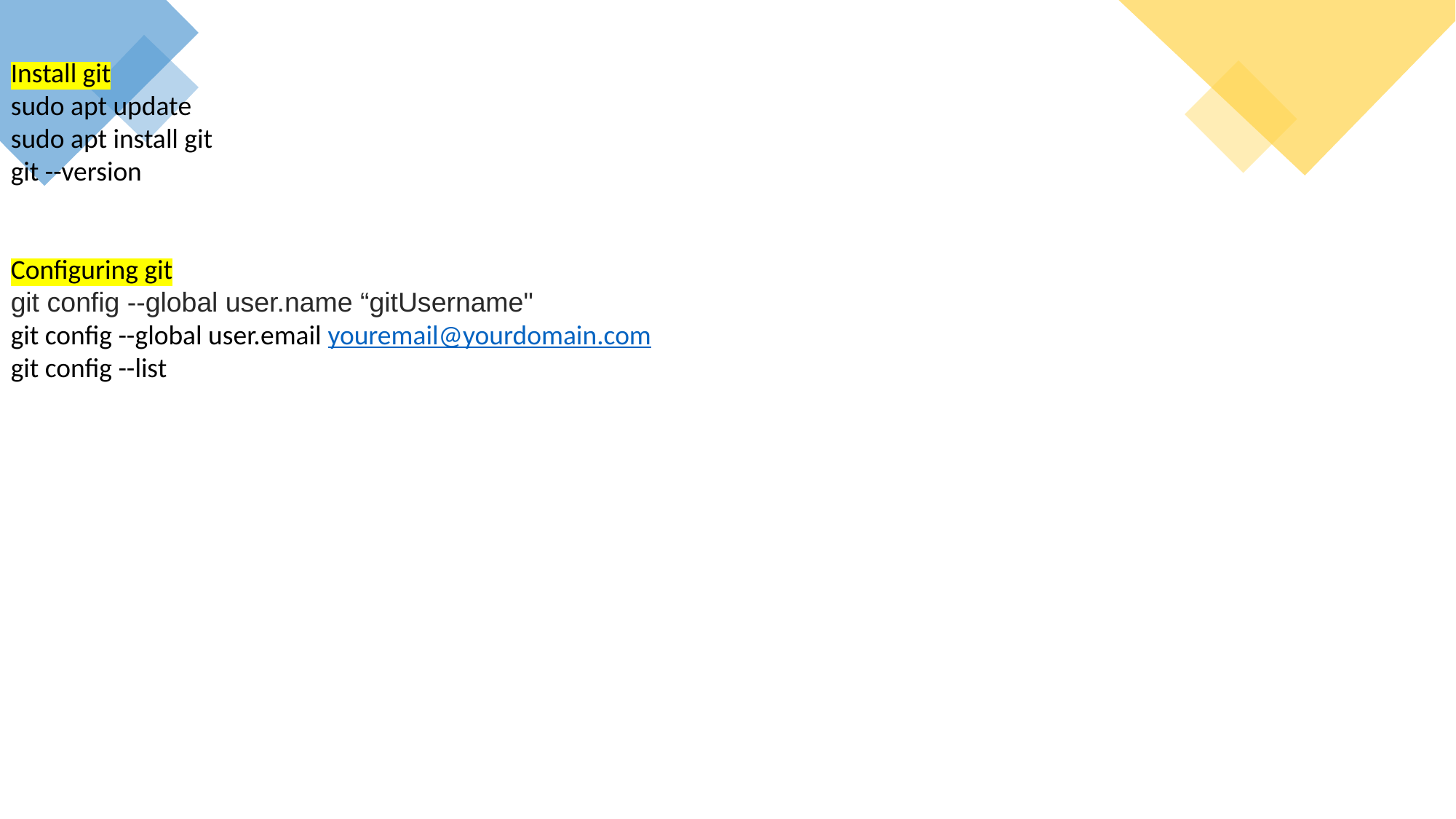

Install git
sudo apt update
sudo apt install git
git --version

Configuring git
git config --global user.name “gitUsername"
git config --global user.email youremail@yourdomain.com
git config --list